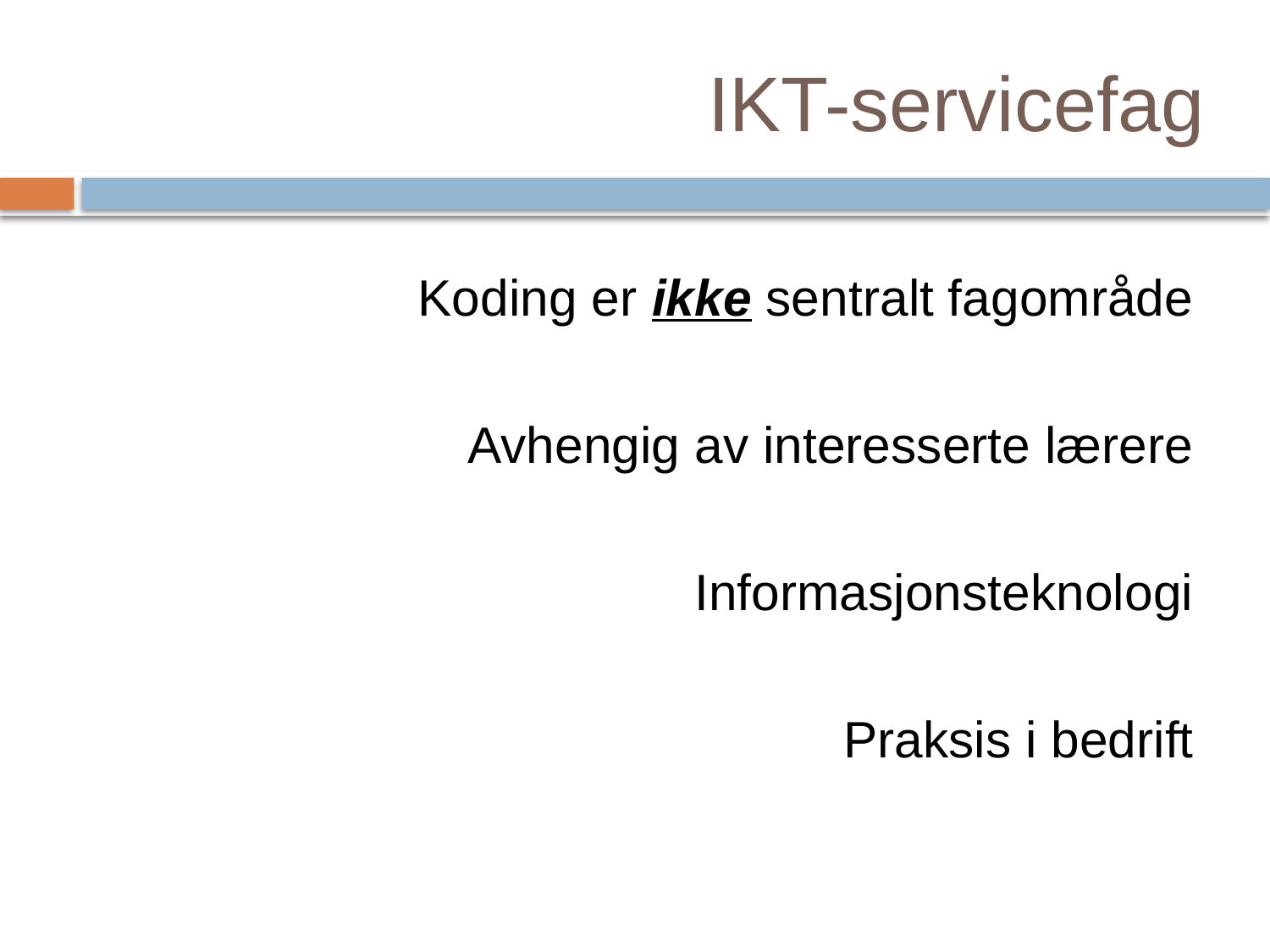

# IKT-servicefag

Koding er ikke sentralt fagområde

Avhengig av interesserte lærere

Informasjonsteknologi

Praksis i bedrift